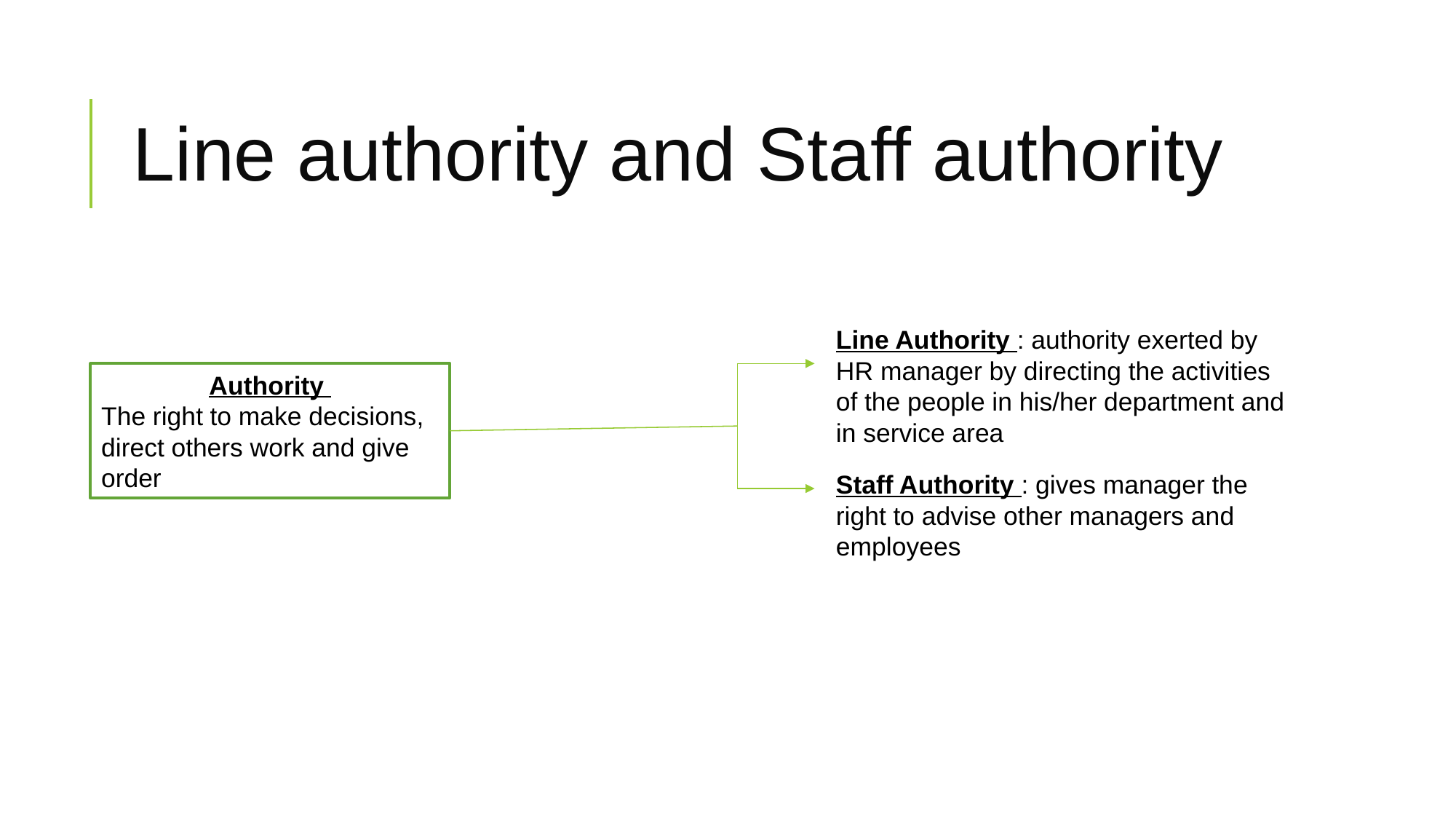

# Line authority and Staff authority
Line Authority : authority exerted by HR manager by directing the activities of the people in his/her department and in service area
Authority
The right to make decisions, direct others work and give order
Staff Authority : gives manager the right to advise other managers and employees